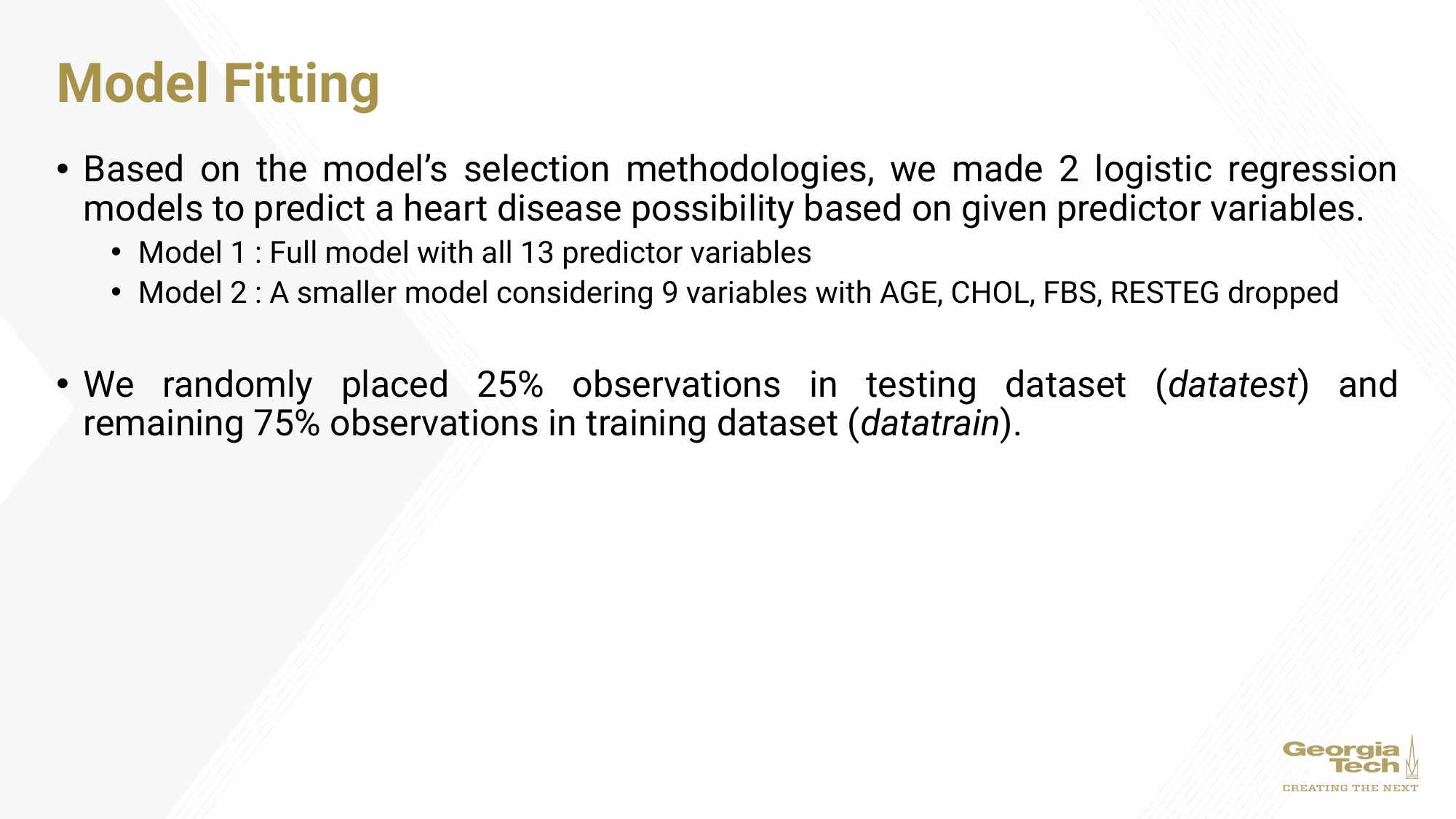

# Model Fitting
Based on the model’s selection methodologies, we made 2 logistic regression models to predict a heart disease possibility based on given predictor variables.
Model 1 : Full model with all 13 predictor variables
Model 2 : A smaller model considering 9 variables with AGE, CHOL, FBS, RESTEG dropped

We randomly placed 25% observations in testing dataset (datatest) and remaining 75% observations in training dataset (datatrain).